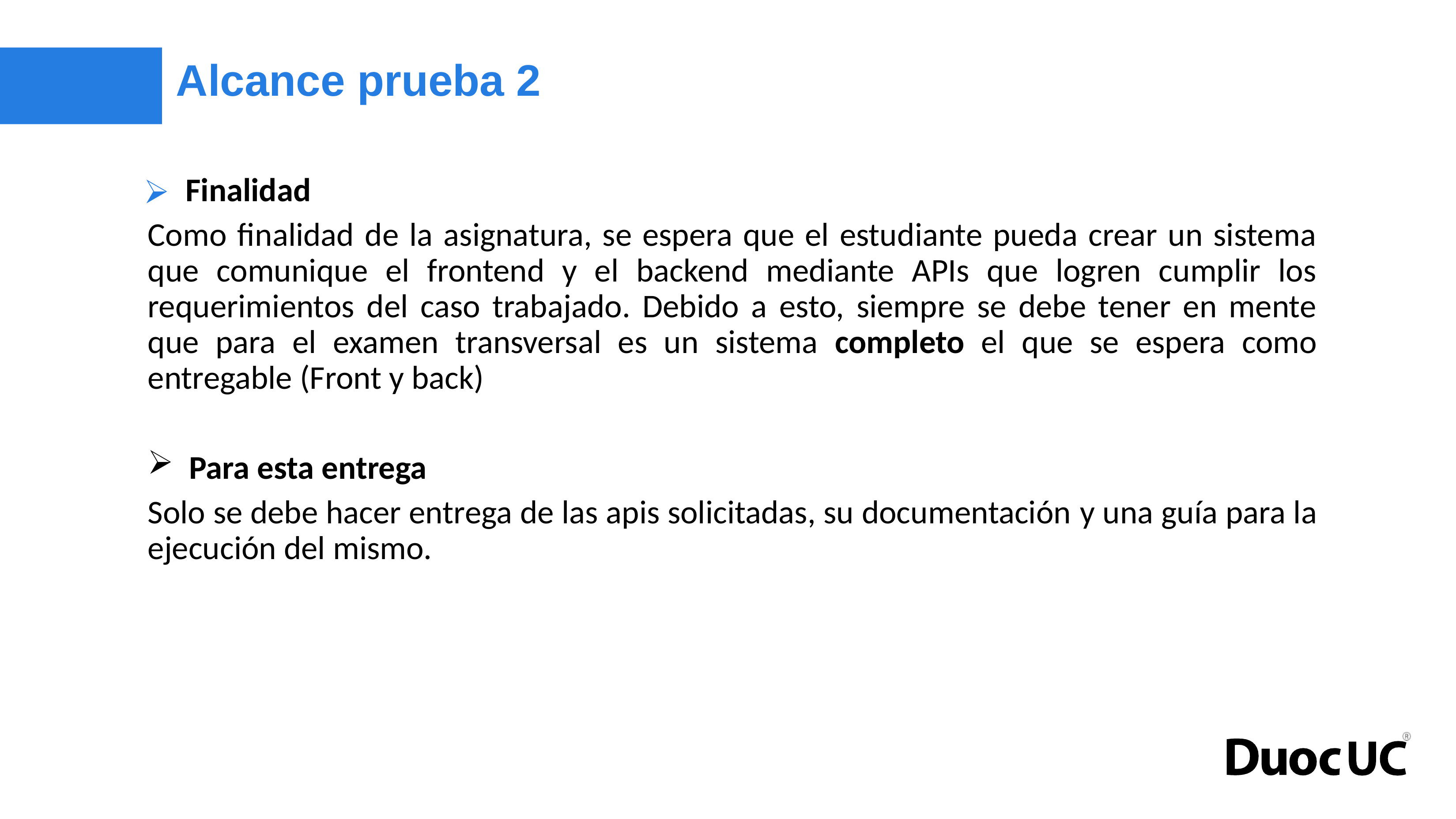

# Alcance prueba 2
Finalidad
Como finalidad de la asignatura, se espera que el estudiante pueda crear un sistema que comunique el frontend y el backend mediante APIs que logren cumplir los requerimientos del caso trabajado. Debido a esto, siempre se debe tener en mente que para el examen transversal es un sistema completo el que se espera como entregable (Front y back)

Para esta entrega
Solo se debe hacer entrega de las apis solicitadas, su documentación y una guía para la ejecución del mismo.